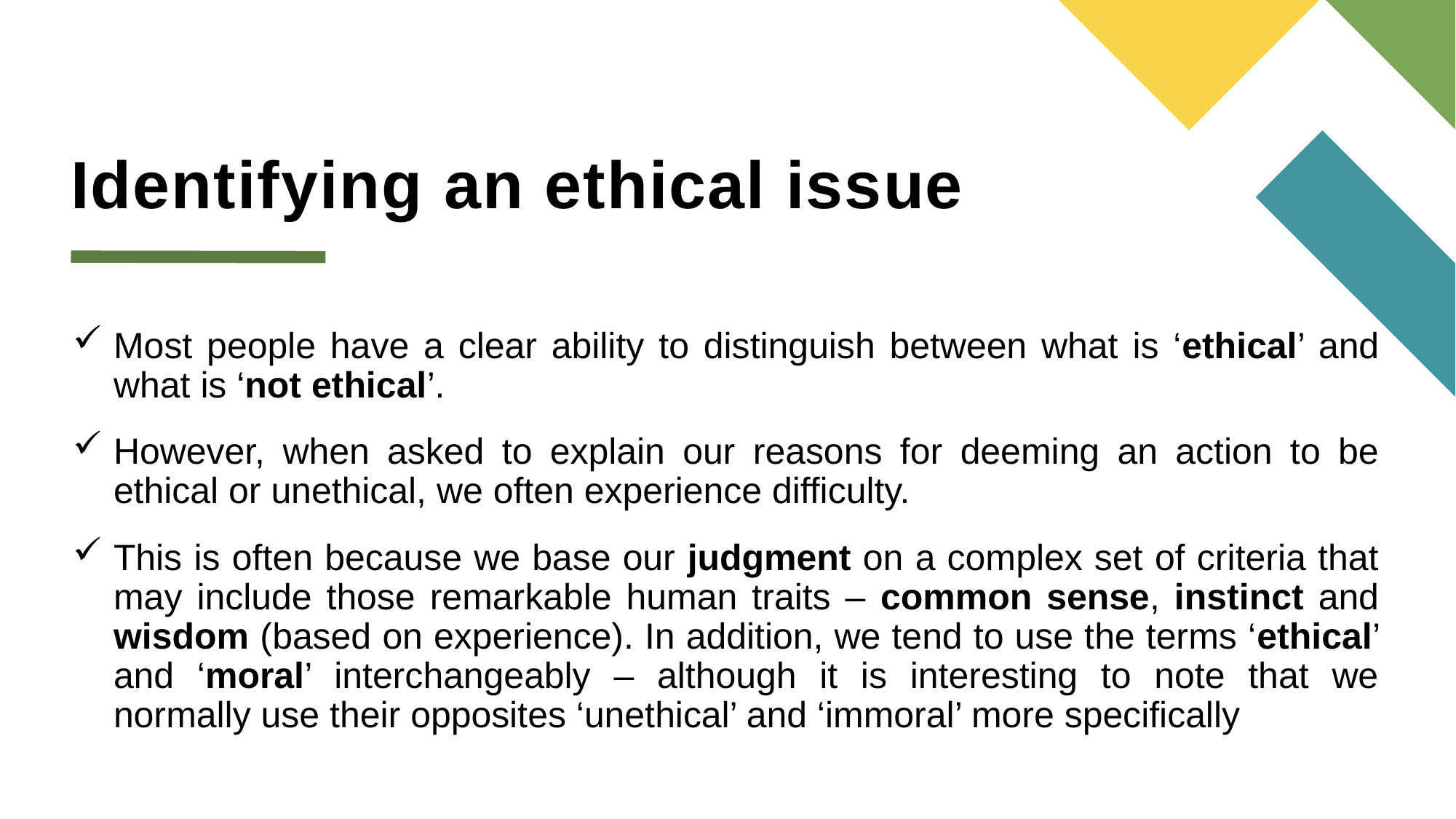

Identifying an ethical issue
Most people have a clear ability to distinguish between what is ‘ethical’ and what is ‘not ethical’.
However, when asked to explain our reasons for deeming an action to be ethical or unethical, we often experience difficulty.
This is often because we base our judgment on a complex set of criteria that may include those remarkable human traits – common sense, instinct and wisdom (based on experience). In addition, we tend to use the terms ‘ethical’ and ‘moral’ interchangeably – although it is interesting to note that we normally use their opposites ‘unethical’ and ‘immoral’ more specifically